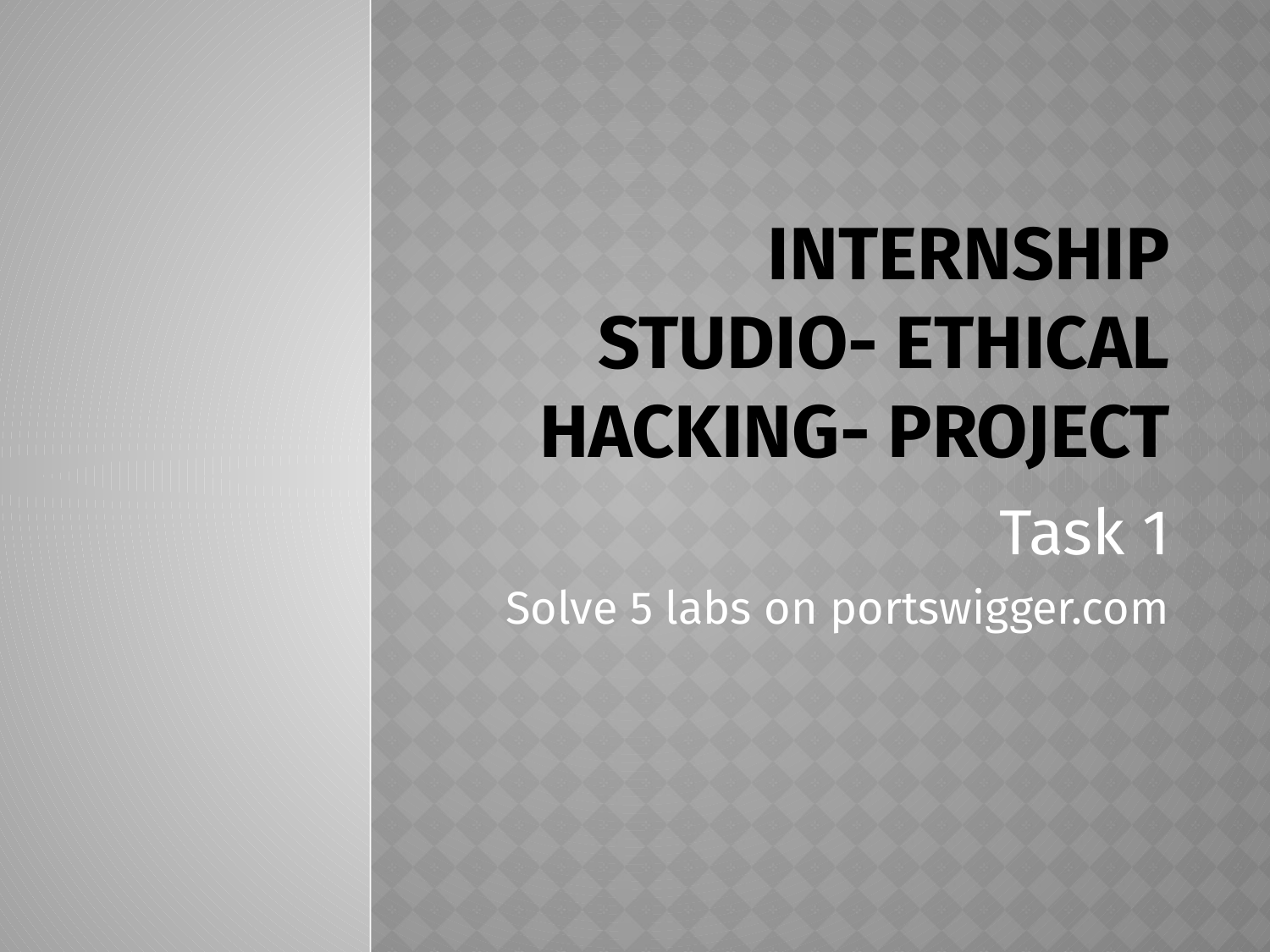

# Internship studio- ethical hacking- project
Task 1
Solve 5 labs on portswigger.com